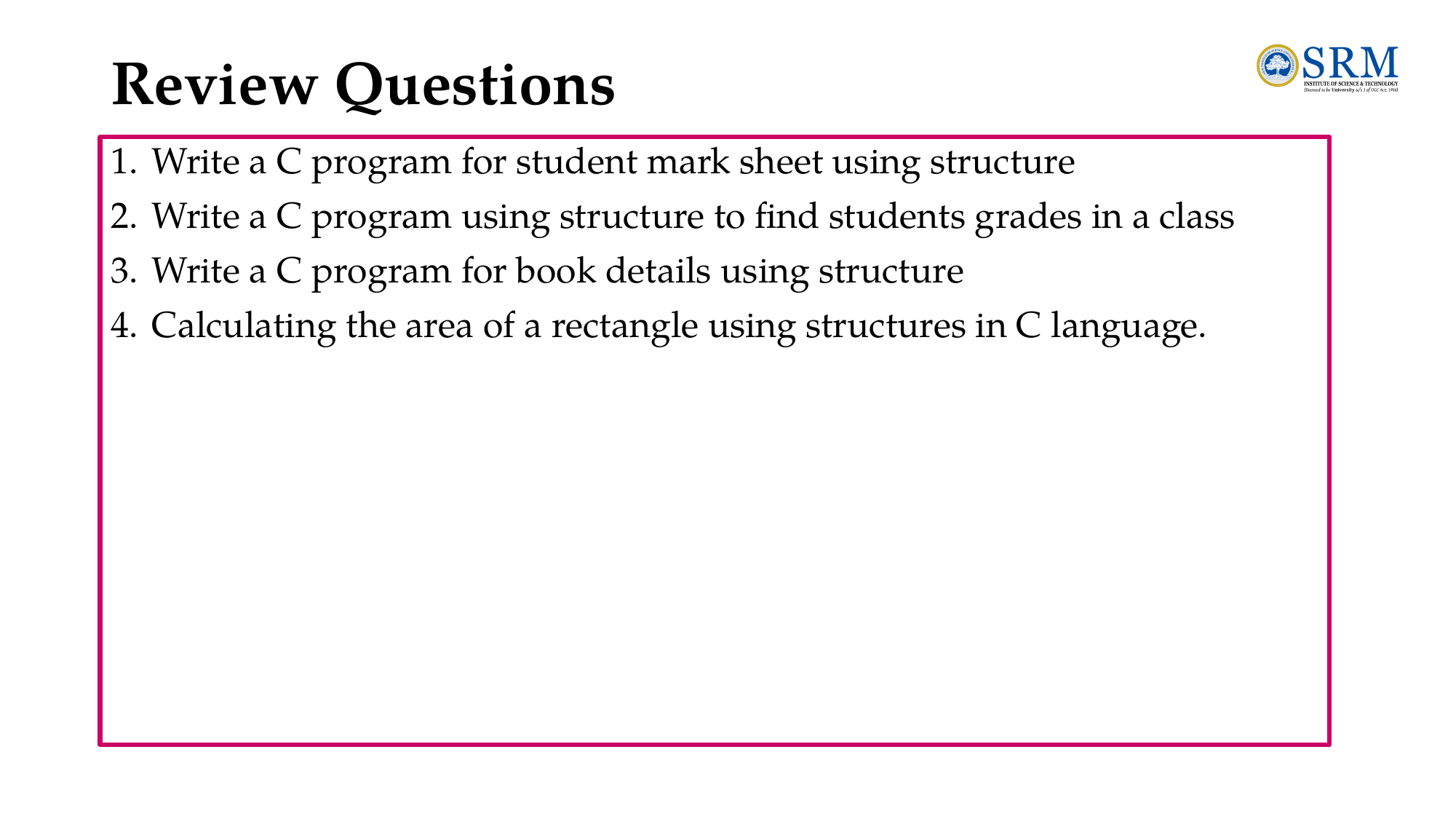

# Review Questions
Write a C program for student mark sheet using structure
Write a C program using structure to find students grades in a class
Write a C program for book details using structure
Calculating the area of a rectangle using structures in C language.